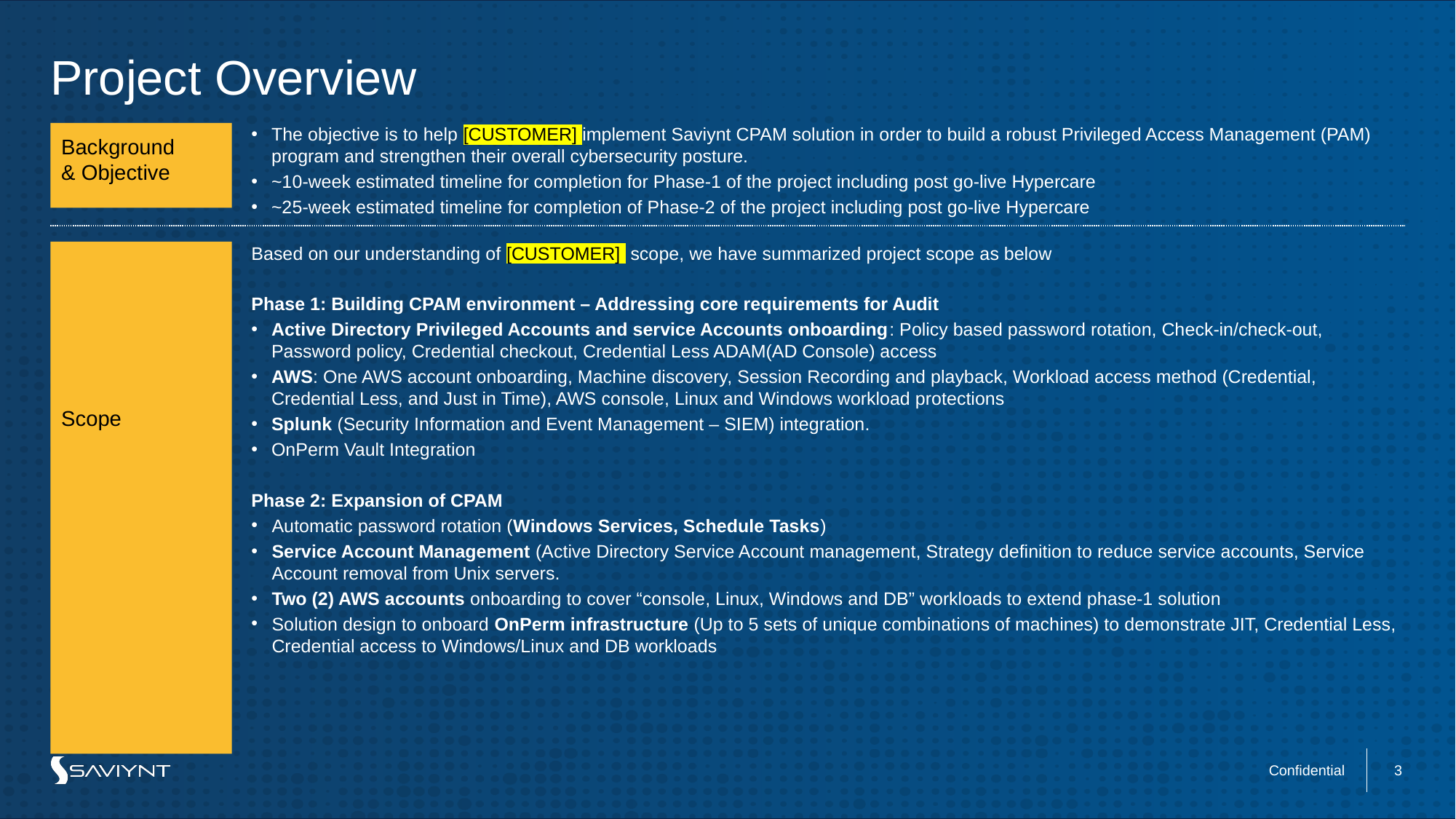

# Project Overview
Background
& Objective
The objective is to help [CUSTOMER] implement Saviynt CPAM solution in order to build a robust Privileged Access Management (PAM) program and strengthen their overall cybersecurity posture.
~10-week estimated timeline for completion for Phase-1 of the project including post go-live Hypercare
~25-week estimated timeline for completion of Phase-2 of the project including post go-live Hypercare

Scope
Based on our understanding of [CUSTOMER]  scope, we have summarized project scope as below

Phase 1: Building CPAM environment – Addressing core requirements for Audit
Active Directory Privileged Accounts and service Accounts onboarding: Policy based password rotation, Check-in/check-out, Password policy, Credential checkout, Credential Less ADAM(AD Console) access
AWS: One AWS account onboarding, Machine discovery, Session Recording and playback, Workload access method (Credential, Credential Less, and Just in Time), AWS console, Linux and Windows workload protections
Splunk (Security Information and Event Management – SIEM) integration.
OnPerm Vault Integration

Phase 2: Expansion of CPAM
Automatic password rotation (Windows Services, Schedule Tasks)
Service Account Management (Active Directory Service Account management, Strategy definition to reduce service accounts, Service Account removal from Unix servers.
Two (2) AWS accounts onboarding to cover “console, Linux, Windows and DB” workloads to extend phase-1 solution
Solution design to onboard OnPerm infrastructure (Up to 5 sets of unique combinations of machines) to demonstrate JIT, Credential Less, Credential access to Windows/Linux and DB workloads